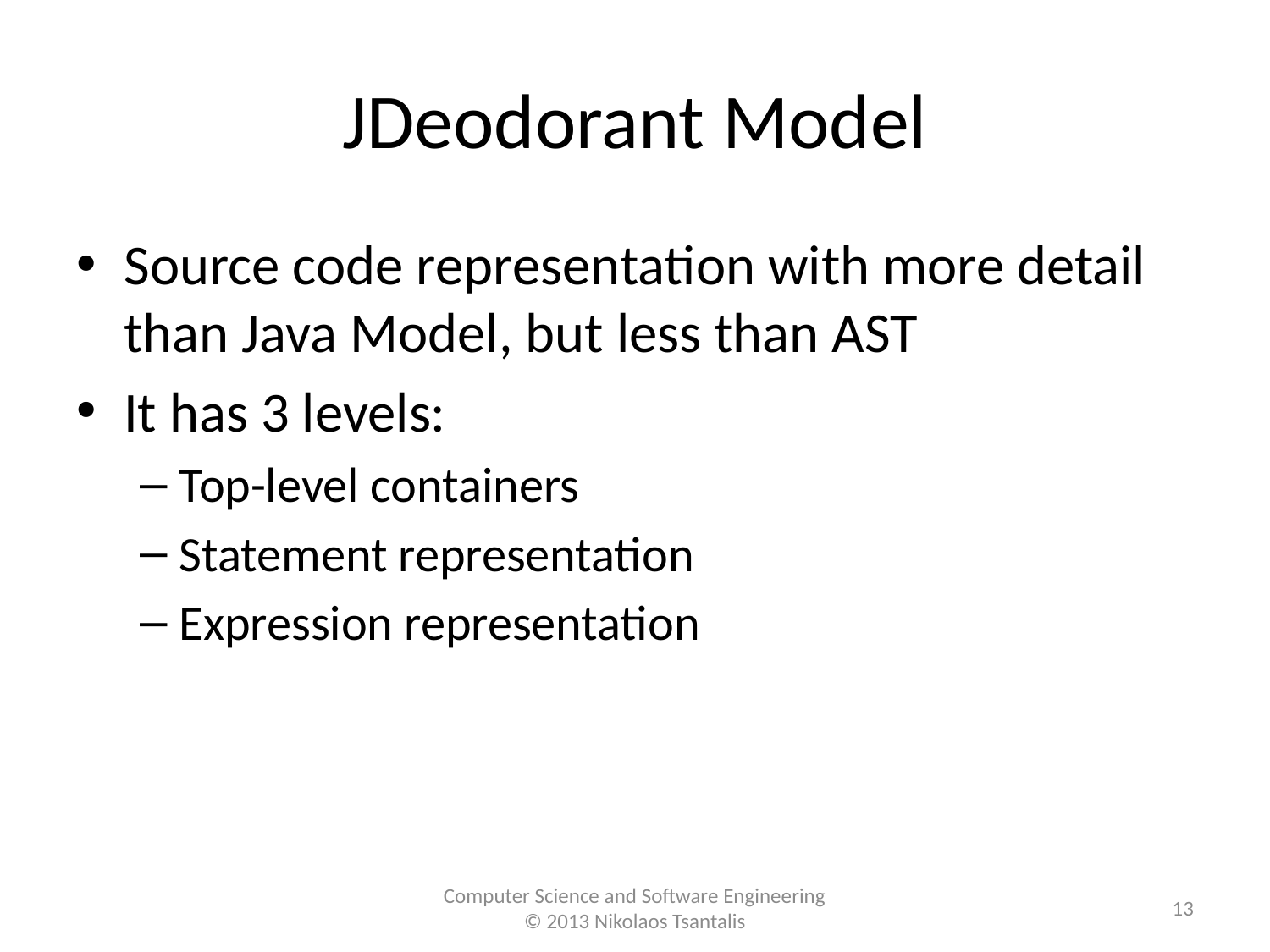

# JDeodorant Model
Source code representation with more detail than Java Model, but less than AST
It has 3 levels:
Top-level containers
Statement representation
Expression representation

13